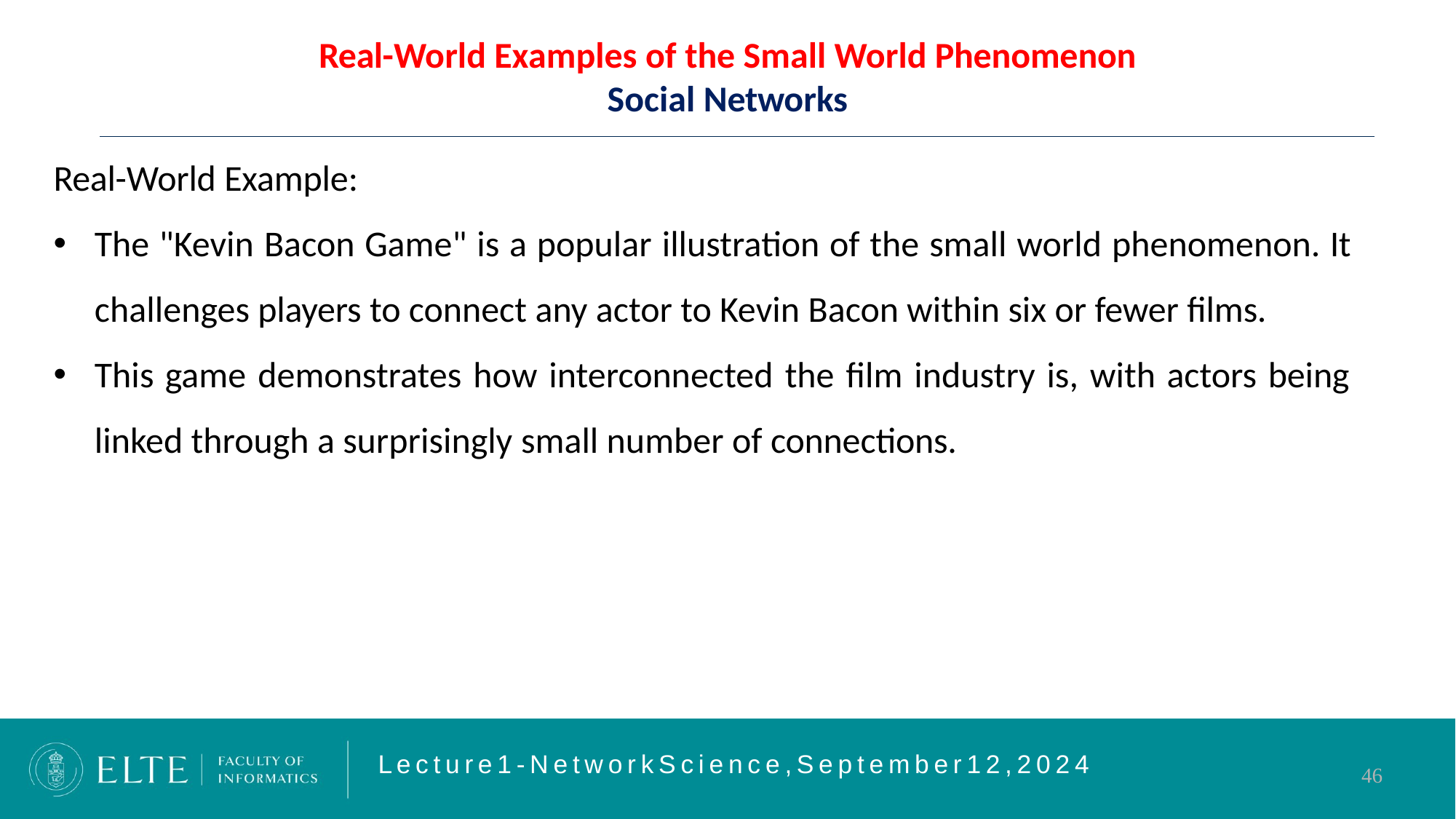

Real-World Examples of the Small World Phenomenon
Social Networks
Real-World Example:
The "Kevin Bacon Game" is a popular illustration of the small world phenomenon. It challenges players to connect any actor to Kevin Bacon within six or fewer films.
This game demonstrates how interconnected the film industry is, with actors being linked through a surprisingly small number of connections.
L e c t u r e 1 - N e t w o r k S c i e n c e , S e p t e m b e r 1 2 , 2 0 2 4
46